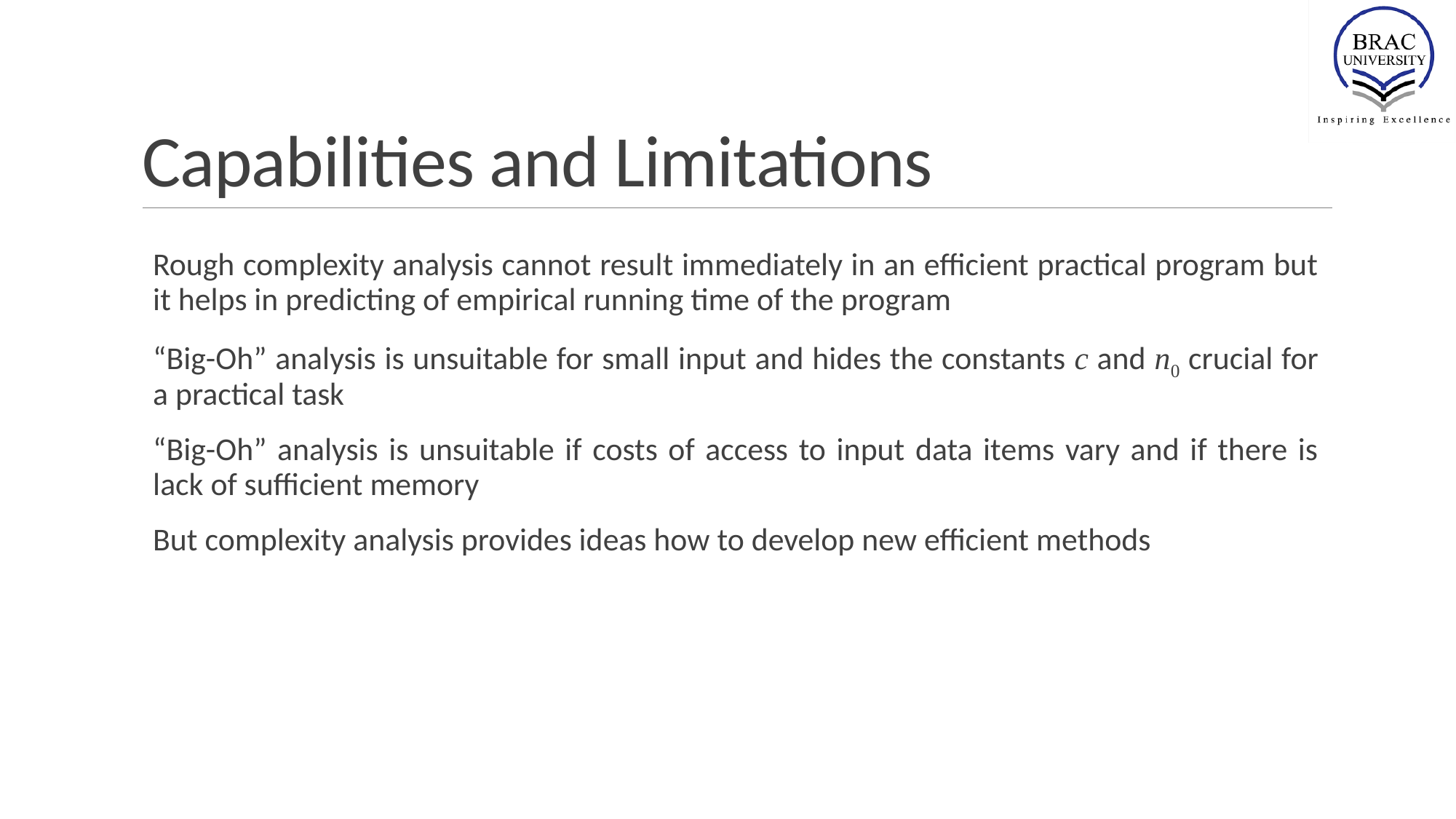

# Capabilities and Limitations
Rough complexity analysis cannot result immediately in an efficient practical program but it helps in predicting of empirical running time of the program
“Big-Oh” analysis is unsuitable for small input and hides the constants c and n0 crucial for a practical task
“Big-Oh” analysis is unsuitable if costs of access to input data items vary and if there is lack of sufficient memory
But complexity analysis provides ideas how to develop new efficient methods
Lecture 5